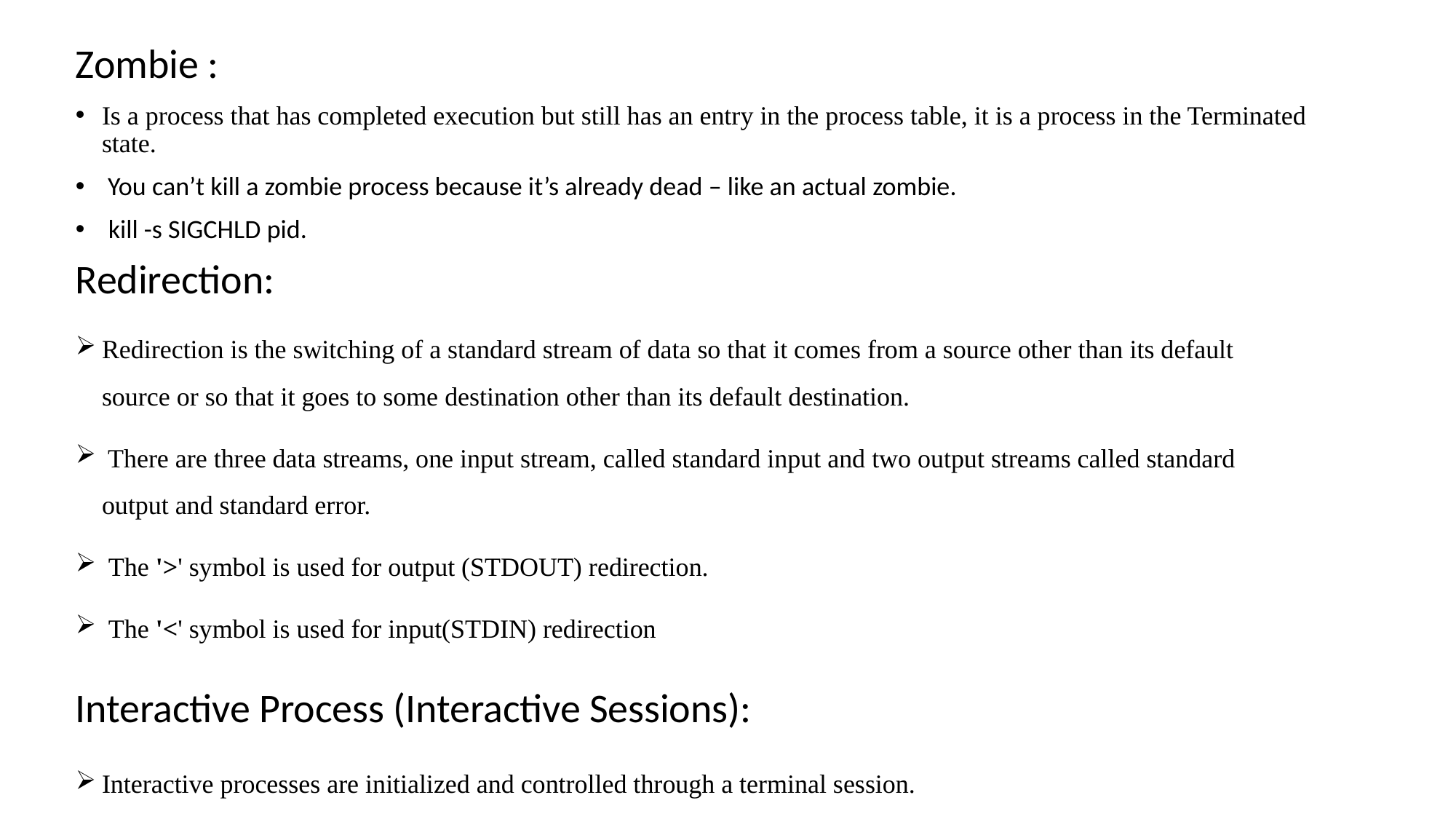

Zombie :
Is a process that has completed execution but still has an entry in the process table, it is a process in the Terminated state.
 You can’t kill a zombie process because it’s already dead – like an actual zombie.
 kill -s SIGCHLD pid.
Redirection:
Redirection is the switching of a standard stream of data so that it comes from a source other than its default source or so that it goes to some destination other than its default destination.
 There are three data streams, one input stream, called standard input and two output streams called standard output and standard error.
 The '>' symbol is used for output (STDOUT) redirection.
 The '<' symbol is used for input(STDIN) redirection
Interactive Process (Interactive Sessions):
Interactive processes are initialized and controlled through a terminal session.
Interactive Processes are not started Automatically i.e they require a user to initiate.